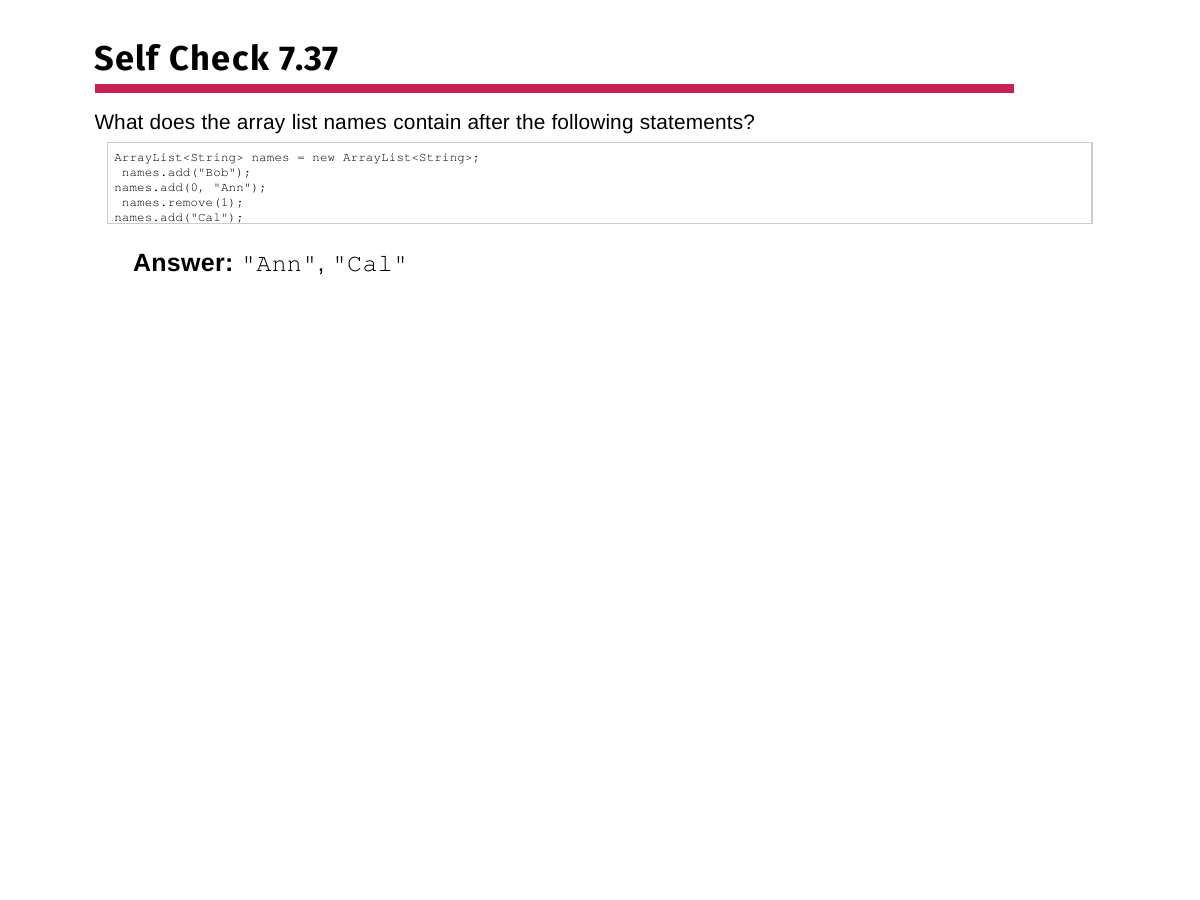

# Self Check 7.37

What does the array list names contain after the following statements?
ArrayList<String> names = new ArrayList<String>;  names.add("Bob");
names.add(0, "Ann");  names.remove(1);  names.add("Cal");
Answer: "Ann", "Cal"